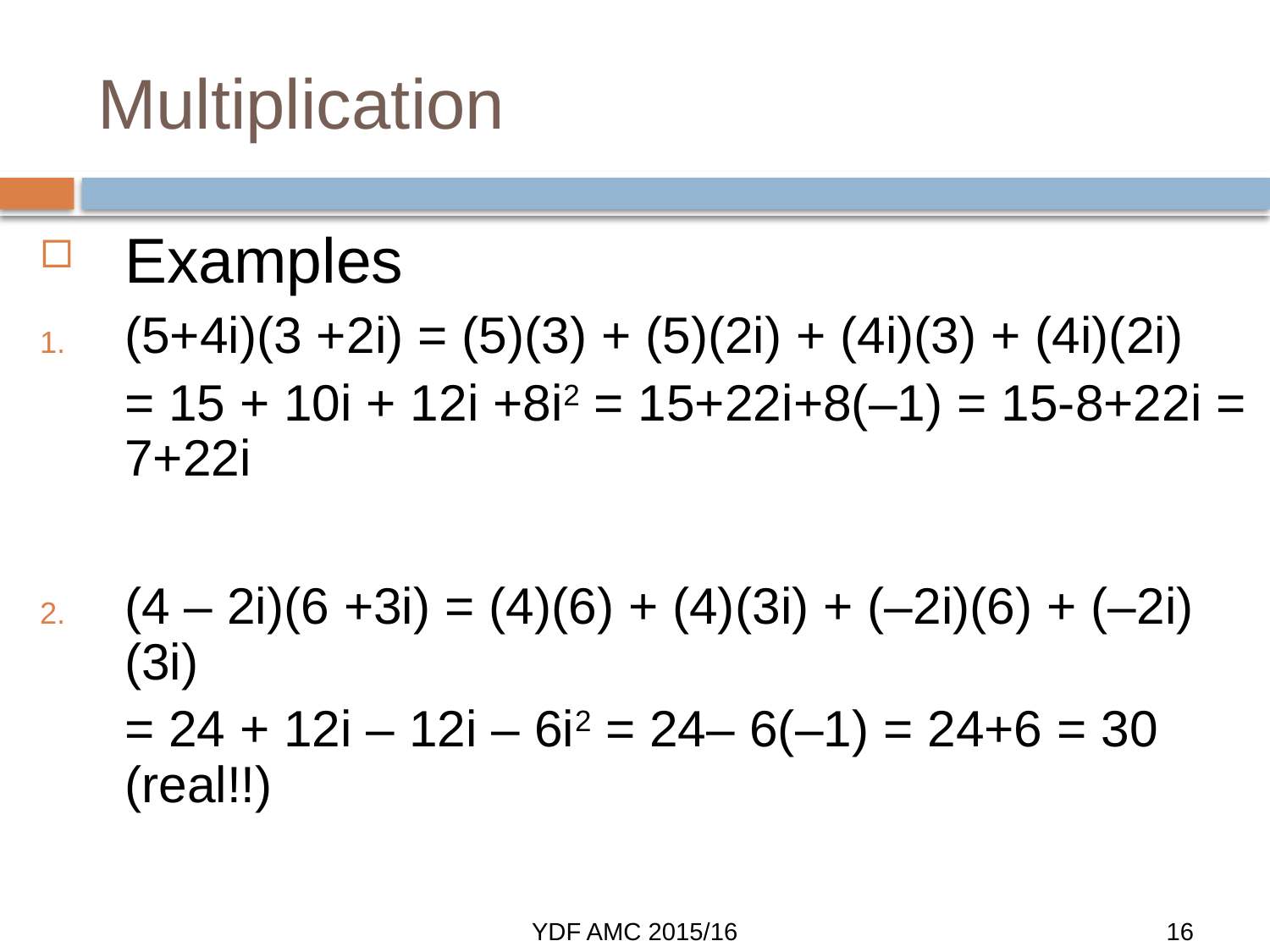

# Multiplication
Examples
(5+4i)(3 +2i) = (5)(3) + (5)(2i) + (4i)(3) + (4i)(2i)
	= 15 + 10i + 12i +8i2 = 15+22i+8(–1) = 15-8+22i = 7+22i

(4 – 2i)(6 +3i) = (4)(6) + (4)(3i) + (–2i)(6) + (–2i)(3i)
	= 24 + 12i – 12i – 6i2 = 24– 6(–1) = 24+6 = 30 (real!!)
YDF AMC 2015/16
16